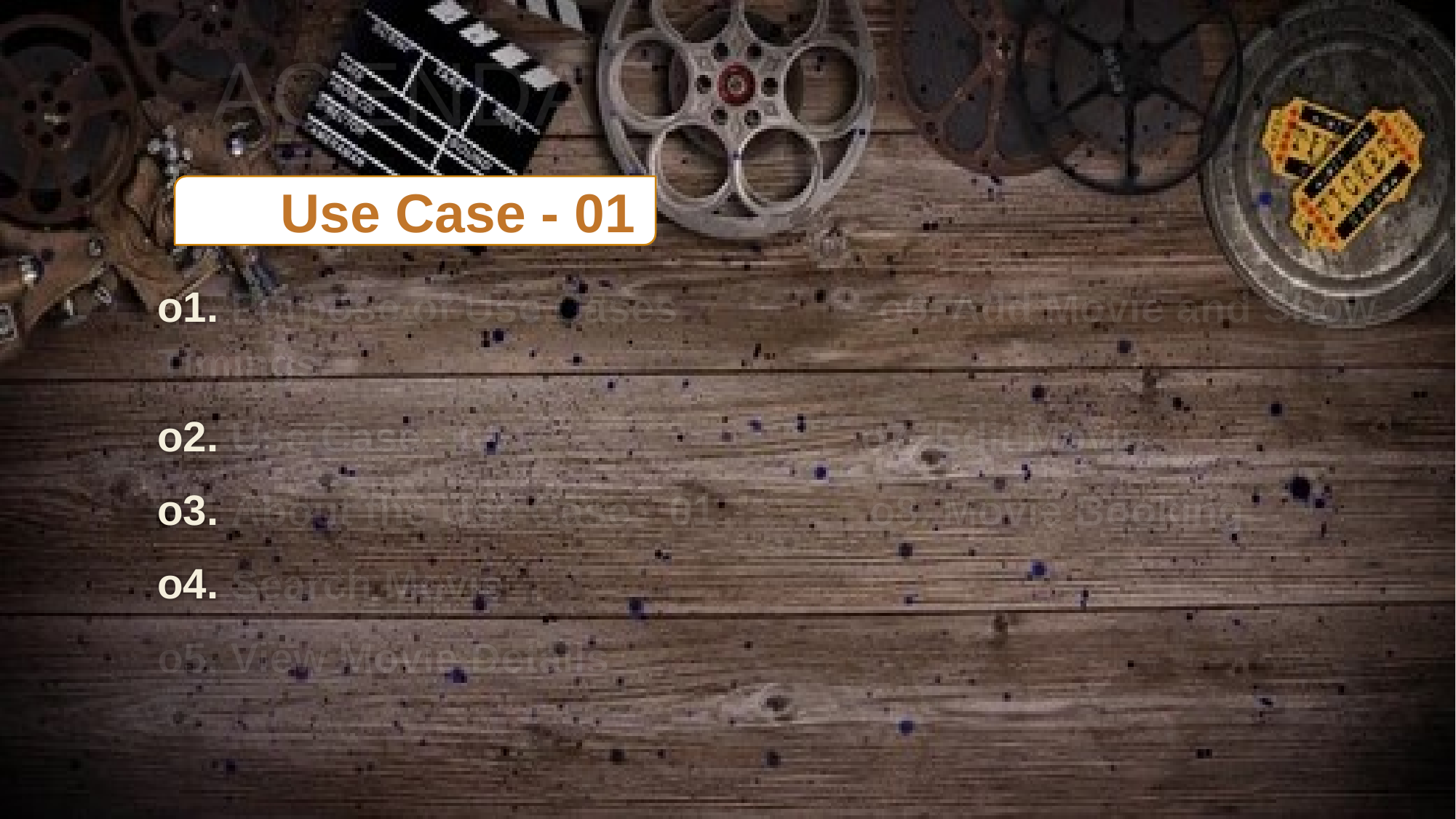

# AGENDA
            Use Case - 01
o1. Purpose of Use Cases                 o6. Add Movie and Show Timings
o2. Use Case - 01                              o7. Edit Movie
o3. About the Use Case - 01             o8. Movie Booking
o4. Search Movie
o5. View Movie Details